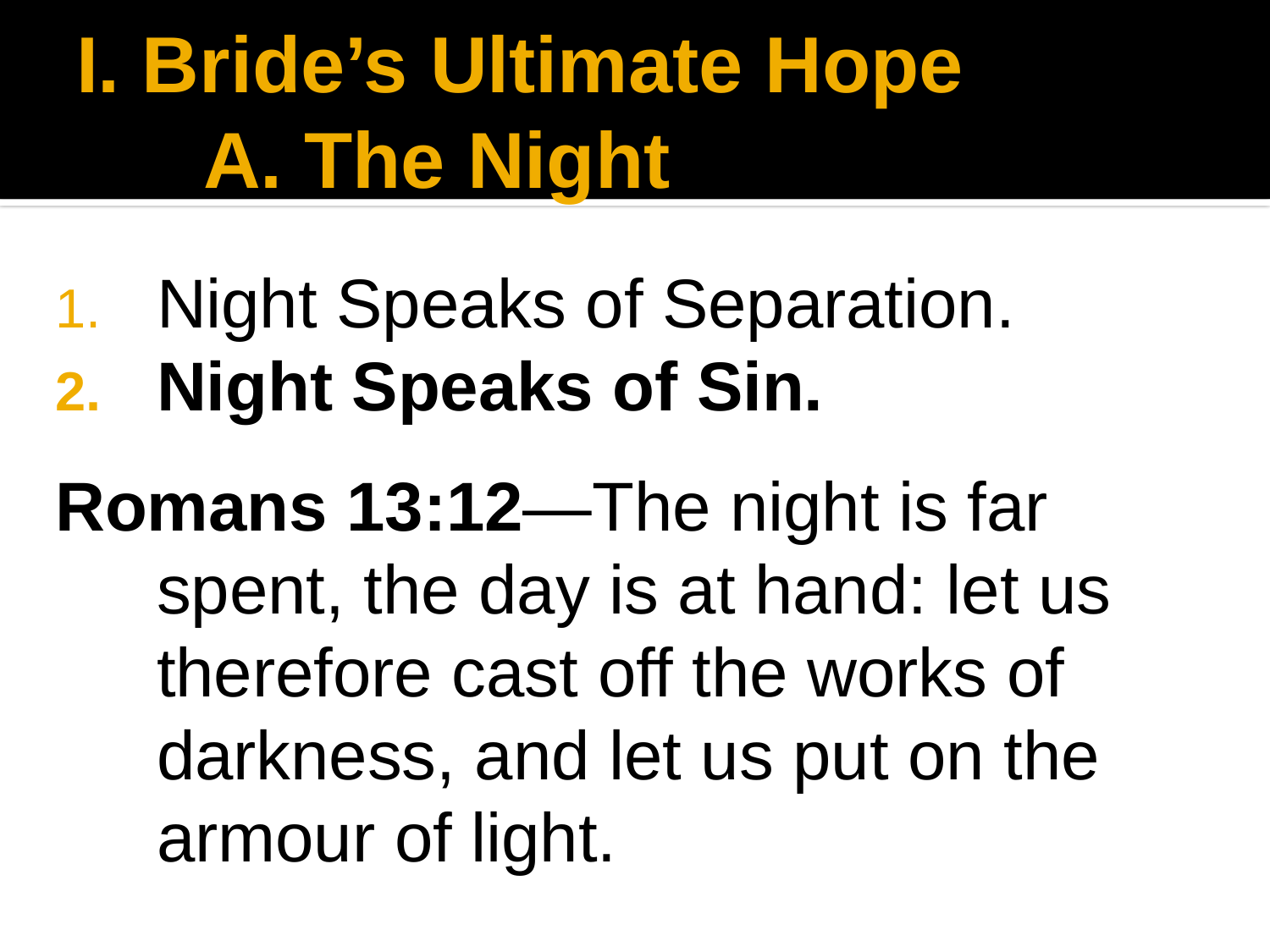

# I. Bride’s Ultimate Hope A. The Night
Night Speaks of Separation.
Night Speaks of Sin.

Romans 13:12—The night is far spent, the day is at hand: let us therefore cast off the works of darkness, and let us put on the armour of light.